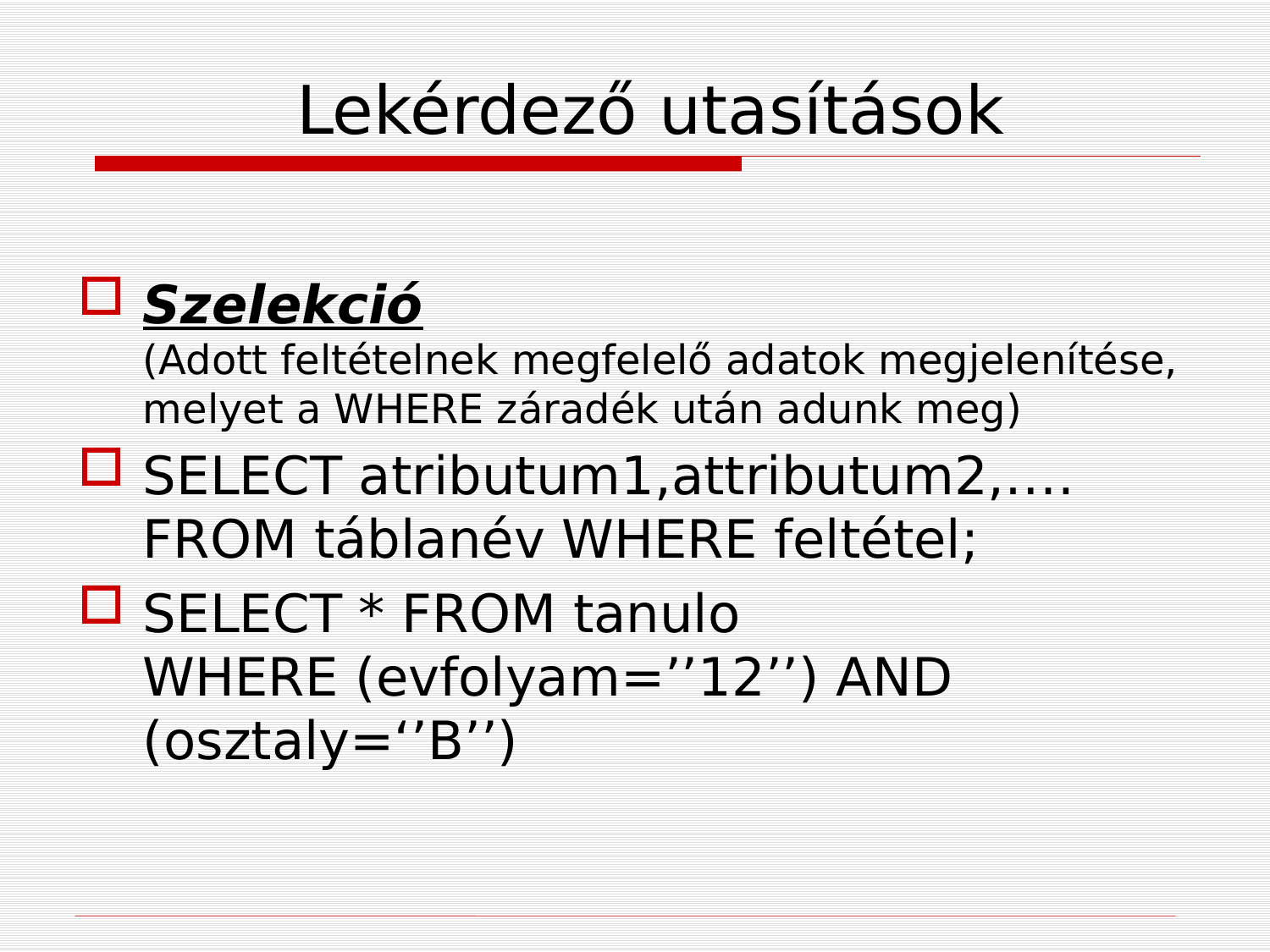

# Lekérdező utasítások
Szelekció
(Adott feltételnek megfelelő adatok megjelenítése, melyet a WHERE záradék után adunk meg)
SELECT atributum1,attributum2,….
FROM táblanév WHERE feltétel;
SELECT * FROM tanulo
WHERE (evfolyam=’’12’’) AND (osztaly=‘’B’’)